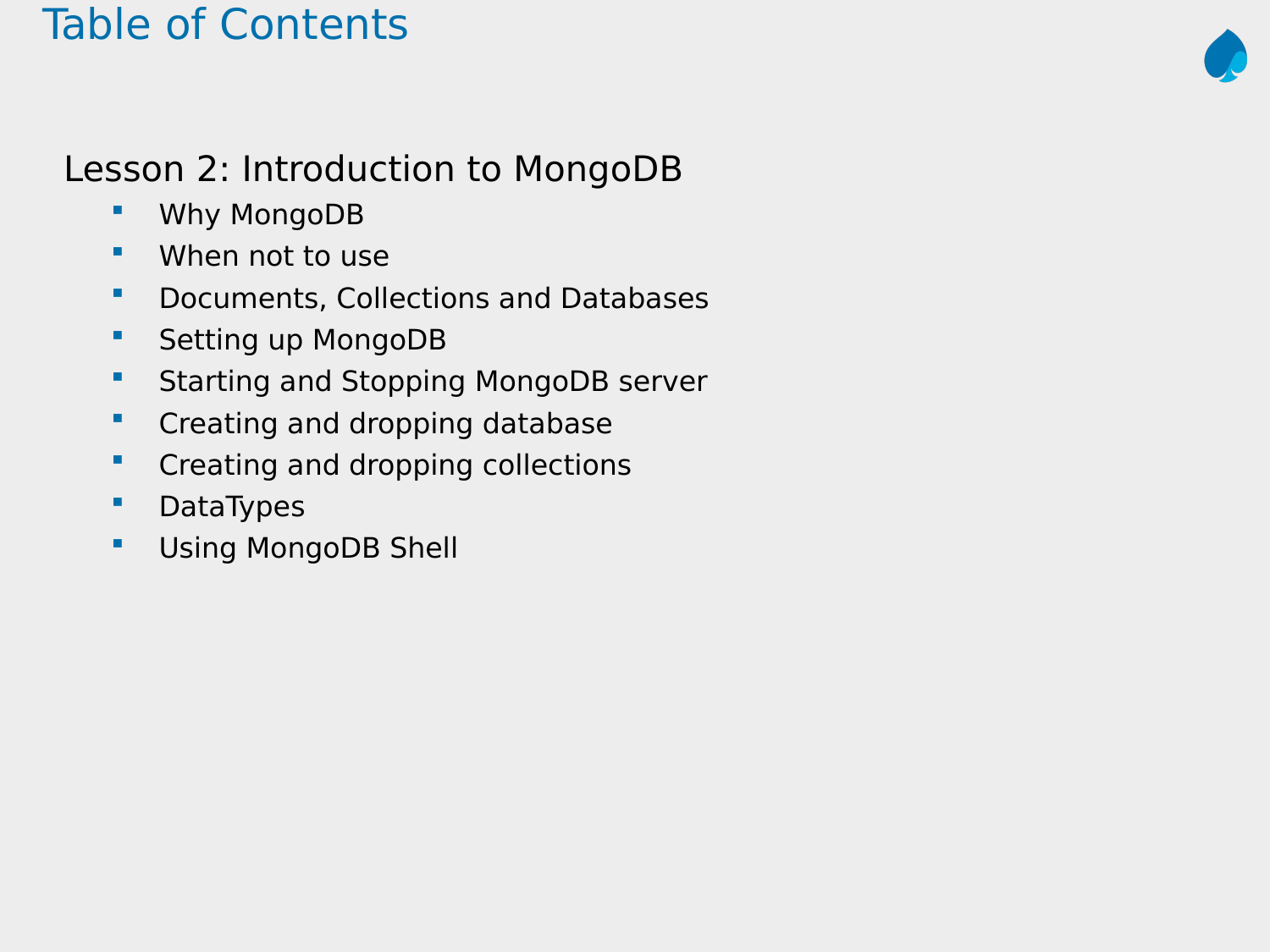

# Table of Contents

Lesson 2: Introduction to MongoDB
Why MongoDB
When not to use
Documents, Collections and Databases
Setting up MongoDB
Starting and Stopping MongoDB server
Creating and dropping database
Creating and dropping collections
DataTypes
Using MongoDB Shell